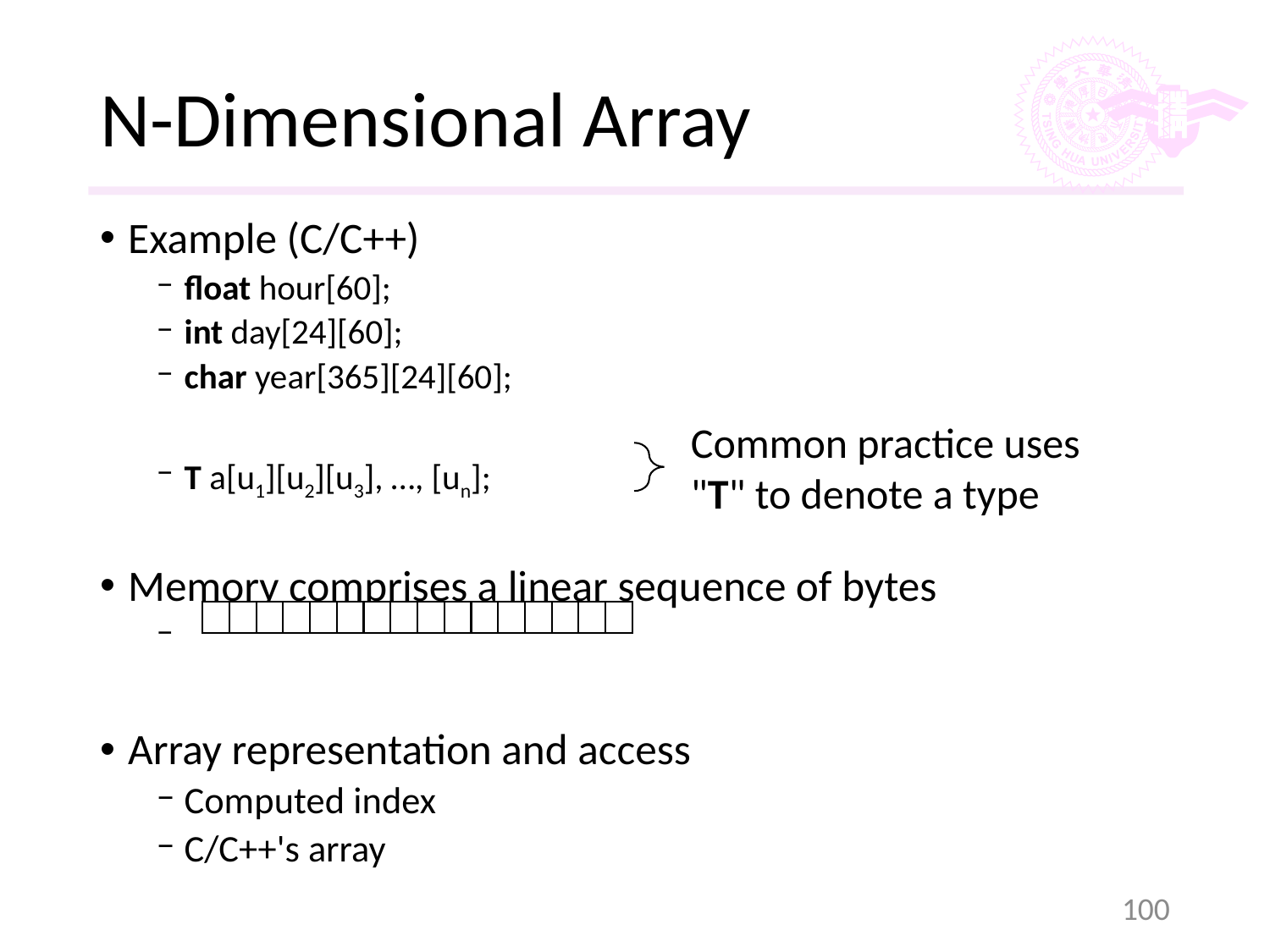

# N-Dimensional Array
Example (C/C++)
float hour[60];
int day[24][60];
char year[365][24][60];

T a[u1][u2][u3], …, [un];

Memory comprises a linear sequence of bytes

Array representation and access
Computed index
C/C++'s array

Common practice uses "T" to denote a type

100